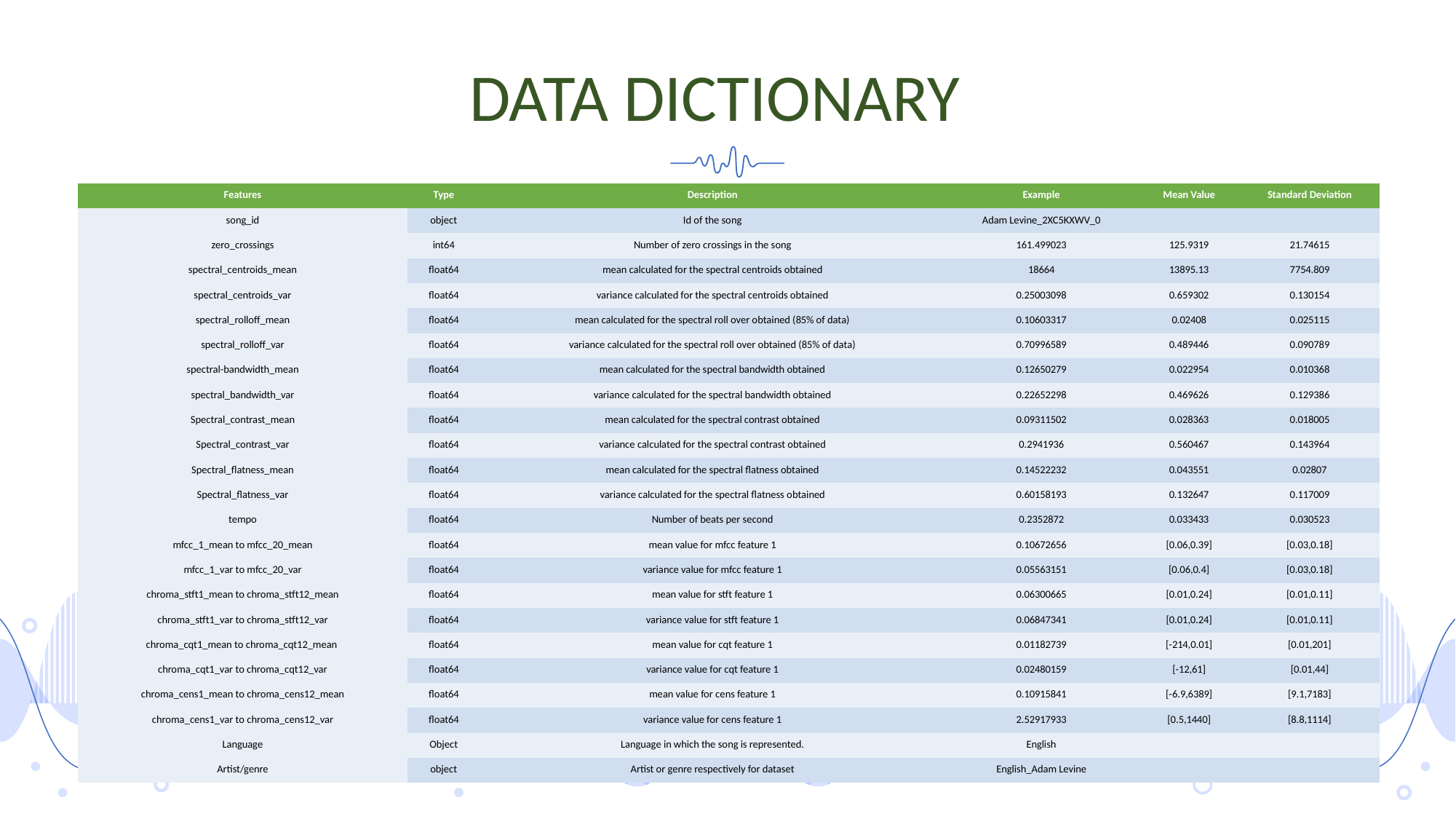

# DATA DICTIONARY
| Features | Type | Description | Example | Mean Value | Standard Deviation |
| --- | --- | --- | --- | --- | --- |
| song\_id | object | Id of the song | Adam Levine\_2XC5KXWV\_0 |  |  |
| zero\_crossings | int64 | Number of zero crossings in the song | 161.499023 | 125.9319 | 21.74615 |
| spectral\_centroids\_mean | float64 | mean calculated for the spectral centroids obtained | 18664 | 13895.13 | 7754.809 |
| spectral\_centroids\_var | float64 | variance calculated for the spectral centroids obtained | 0.25003098 | 0.659302 | 0.130154 |
| spectral\_rolloff\_mean | float64 | mean calculated for the spectral roll over obtained (85% of data) | 0.10603317 | 0.02408 | 0.025115 |
| spectral\_rolloff\_var | float64 | variance calculated for the spectral roll over obtained (85% of data) | 0.70996589 | 0.489446 | 0.090789 |
| spectral-bandwidth\_mean | float64 | mean calculated for the spectral bandwidth obtained | 0.12650279 | 0.022954 | 0.010368 |
| spectral\_bandwidth\_var | float64 | variance calculated for the spectral bandwidth obtained | 0.22652298 | 0.469626 | 0.129386 |
| Spectral\_contrast\_mean | float64 | mean calculated for the spectral contrast obtained | 0.09311502 | 0.028363 | 0.018005 |
| Spectral\_contrast\_var | float64 | variance calculated for the spectral contrast obtained | 0.2941936 | 0.560467 | 0.143964 |
| Spectral\_flatness\_mean | float64 | mean calculated for the spectral flatness obtained | 0.14522232 | 0.043551 | 0.02807 |
| Spectral\_flatness\_var | float64 | variance calculated for the spectral flatness obtained | 0.60158193 | 0.132647 | 0.117009 |
| tempo | float64 | Number of beats per second | 0.2352872 | 0.033433 | 0.030523 |
| mfcc\_1\_mean to mfcc\_20\_mean | float64 | mean value for mfcc feature 1 | 0.10672656 | [0.06,0.39] | [0.03,0.18] |
| mfcc\_1\_var to mfcc\_20\_var | float64 | variance value for mfcc feature 1 | 0.05563151 | [0.06,0.4] | [0.03,0.18] |
| chroma\_stft1\_mean to chroma\_stft12\_mean | float64 | mean value for stft feature 1 | 0.06300665 | [0.01,0.24] | [0.01,0.11] |
| chroma\_stft1\_var to chroma\_stft12\_var | float64 | variance value for stft feature 1 | 0.06847341 | [0.01,0.24] | [0.01,0.11] |
| chroma\_cqt1\_mean to chroma\_cqt12\_mean | float64 | mean value for cqt feature 1 | 0.01182739 | [-214,0.01] | [0.01,201] |
| chroma\_cqt1\_var to chroma\_cqt12\_var | float64 | variance value for cqt feature 1 | 0.02480159 | [-12,61] | [0.01,44] |
| chroma\_cens1\_mean to chroma\_cens12\_mean | float64 | mean value for cens feature 1 | 0.10915841 | [-6.9,6389] | [9.1,7183] |
| chroma\_cens1\_var to chroma\_cens12\_var | float64 | variance value for cens feature 1 | 2.52917933 | [0.5,1440] | [8.8,1114] |
| Language | Object | Language in which the song is represented. | English |  |  |
| Artist/genre | object | Artist or genre respectively for dataset | English\_Adam Levine |  |  |